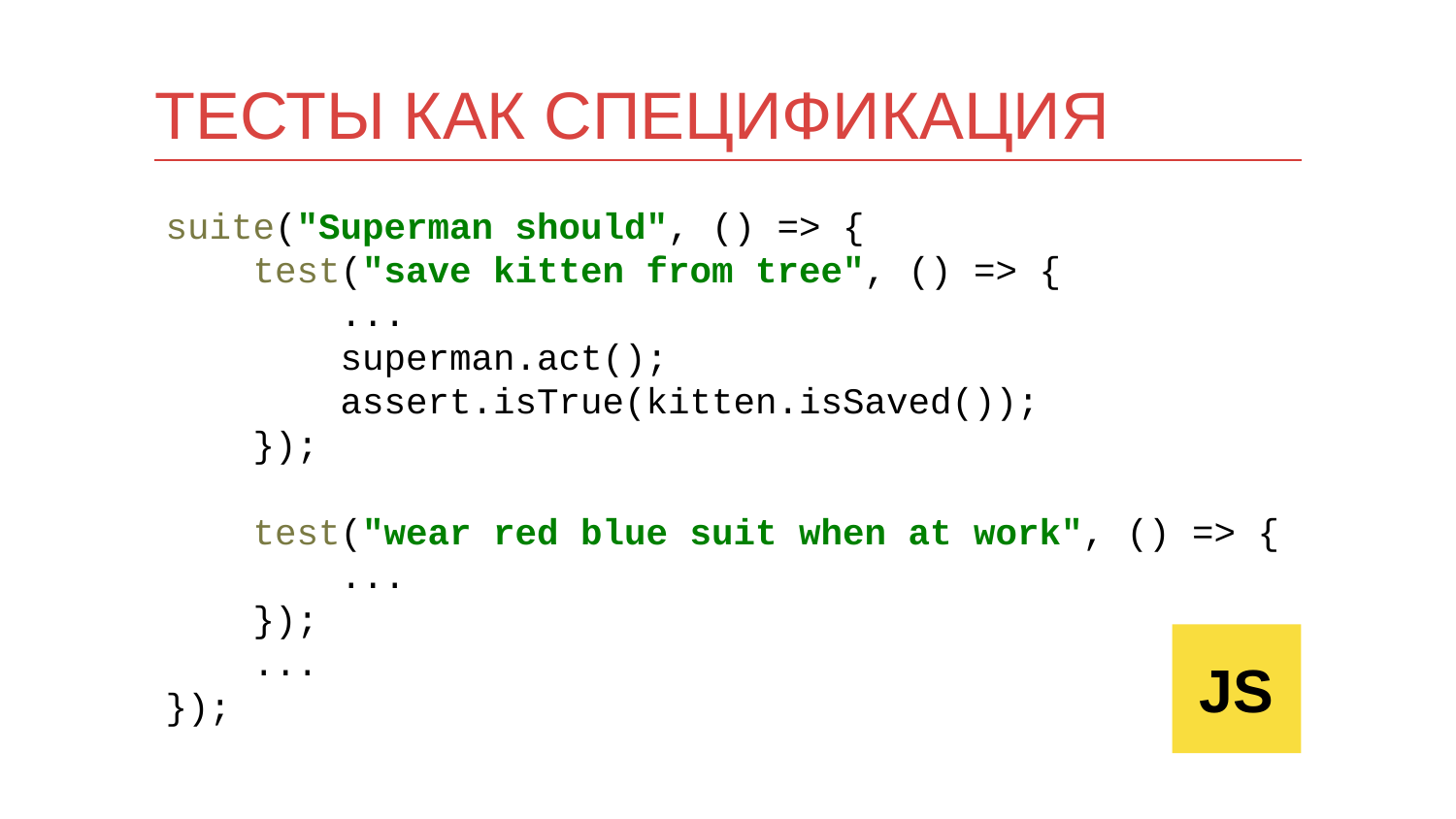

# ТЕСТЫ КАК СПЕЦИФИКАЦИЯ
suite("Superman should", () => {
    test("save kitten from tree", () => {
        ...
        superman.act();
        assert.isTrue(kitten.isSaved());
    });
    test("wear red blue suit when at work", () => {
        ...
    });
    ...
});
JS